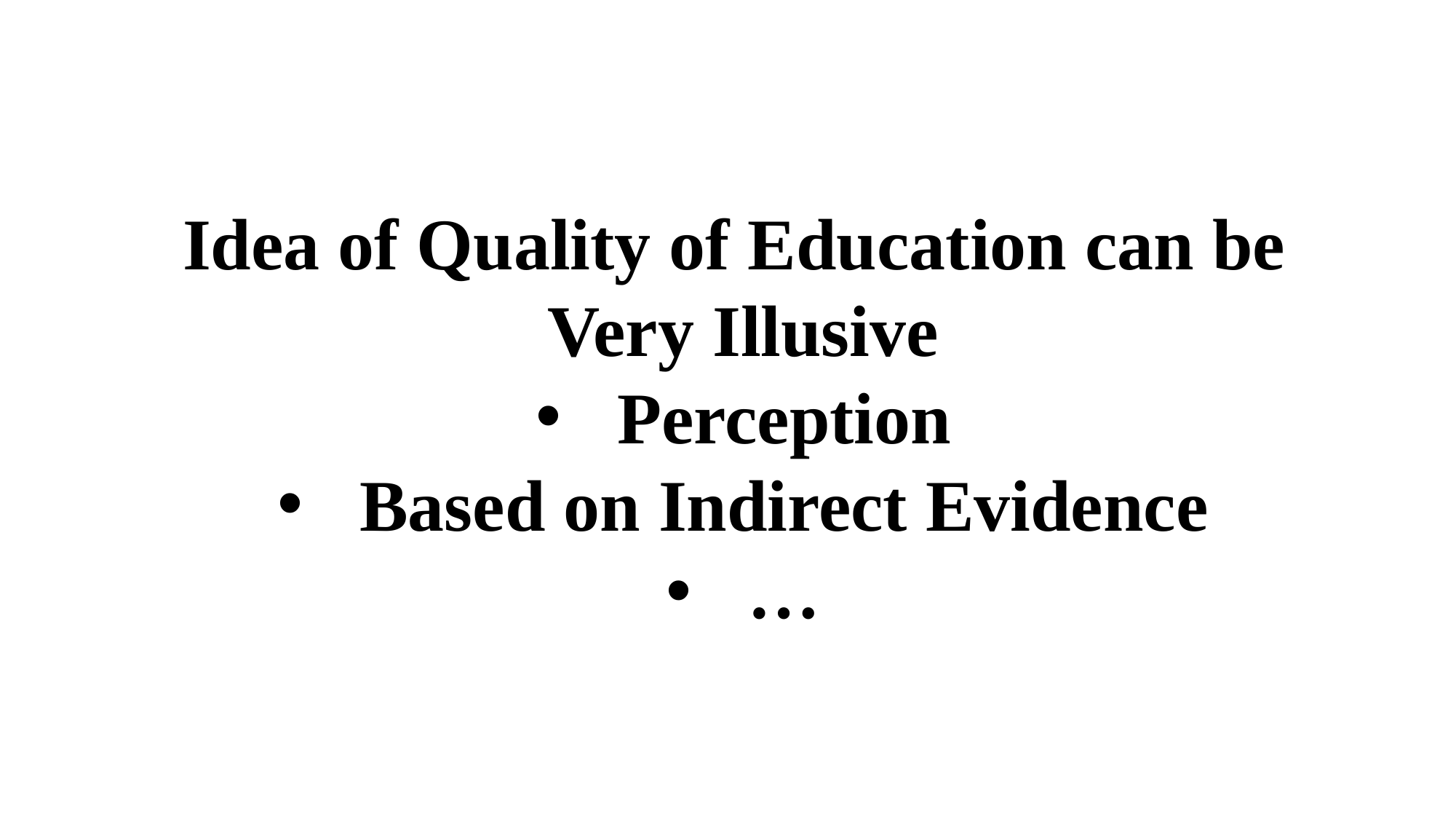

Idea of Quality of Education can be
Very Illusive
Perception
Based on Indirect Evidence
…